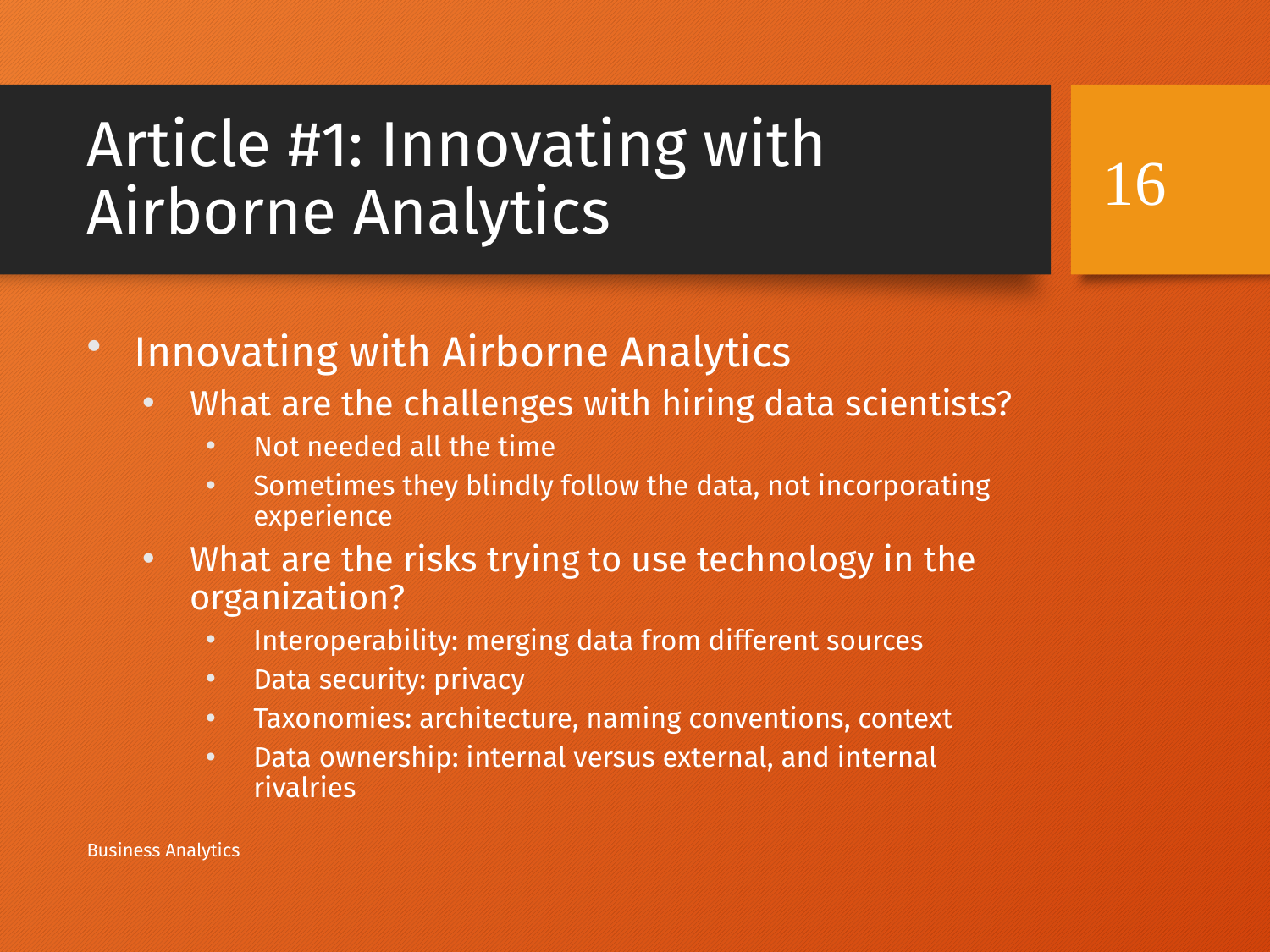

# Article #1: Innovating with Airborne Analytics
16
Innovating with Airborne Analytics
What are the challenges with hiring data scientists?
Not needed all the time
Sometimes they blindly follow the data, not incorporating experience
What are the risks trying to use technology in the organization?
Interoperability: merging data from different sources
Data security: privacy
Taxonomies: architecture, naming conventions, context
Data ownership: internal versus external, and internal rivalries

Business Analytics